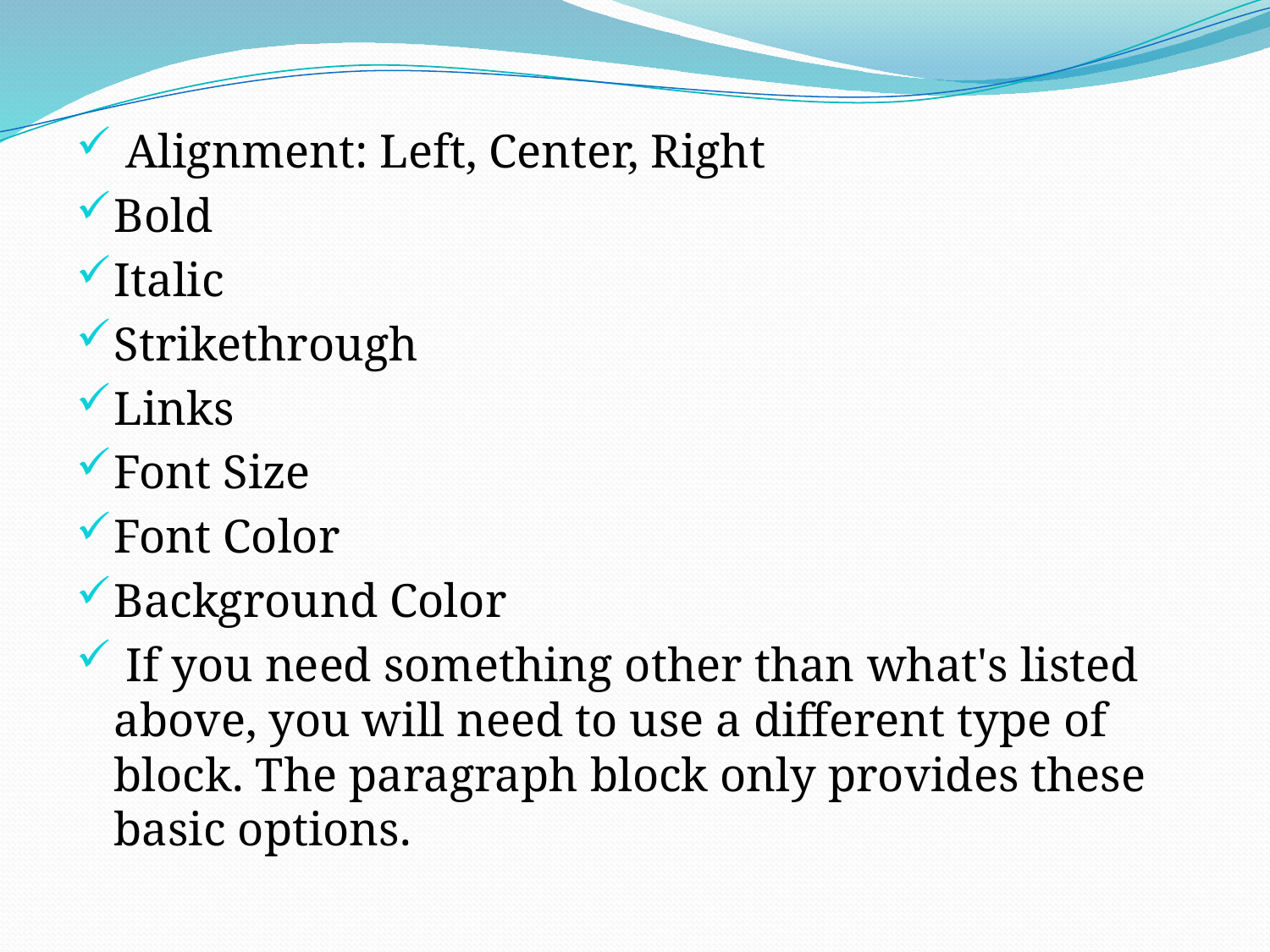

Alignment: Left, Center, Right
Bold
Italic
Strikethrough
Links
Font Size
Font Color
Background Color
 If you need something other than what's listed above, you will need to use a different type of block. The paragraph block only provides these basic options.